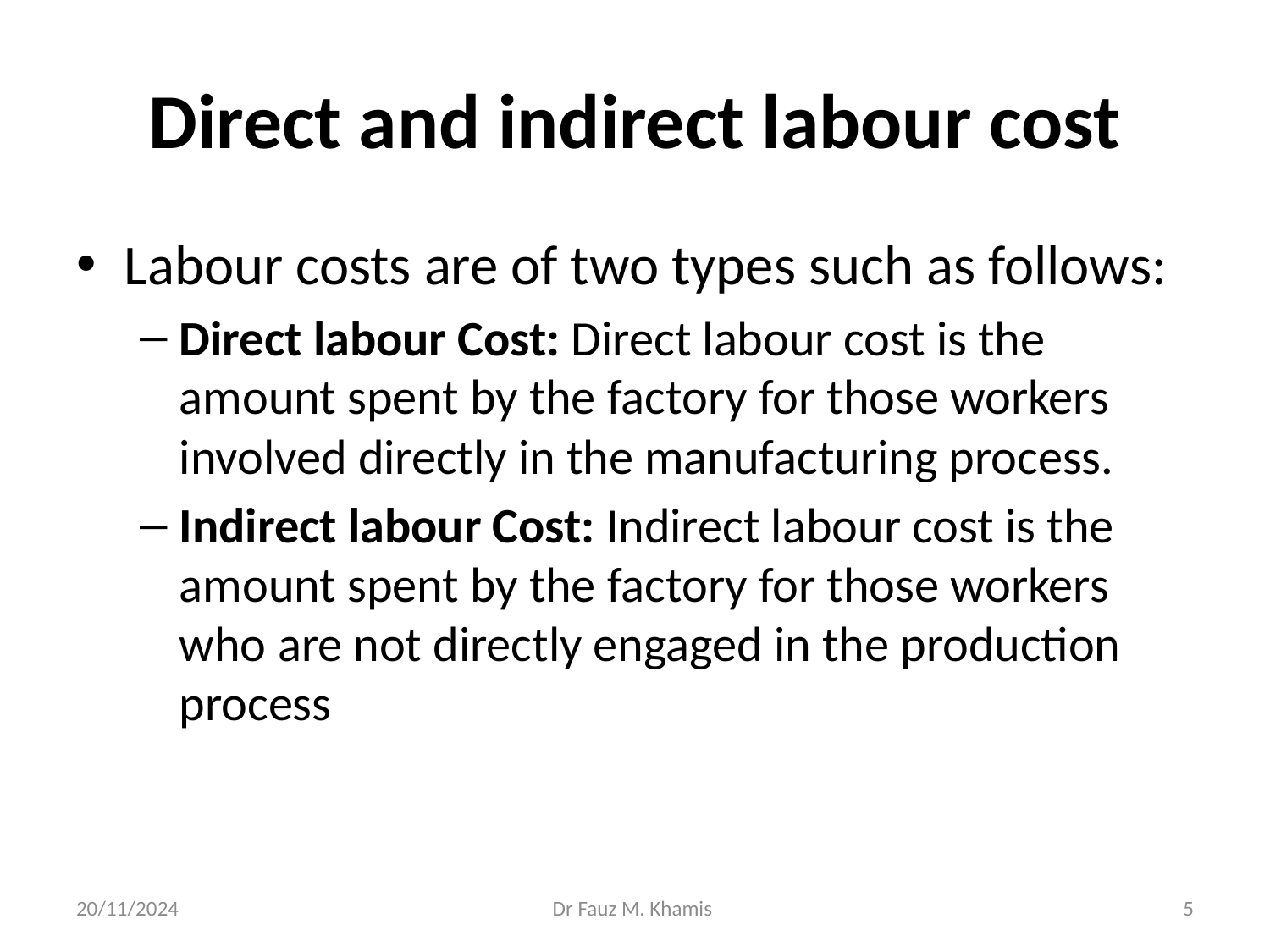

# Direct and indirect labour cost
Labour costs are of two types such as follows:
Direct labour Cost: Direct labour cost is the amount spent by the factory for those workers involved directly in the manufacturing process.
Indirect labour Cost: Indirect labour cost is the amount spent by the factory for those workers who are not directly engaged in the production process
20/11/2024
Dr Fauz M. Khamis
5